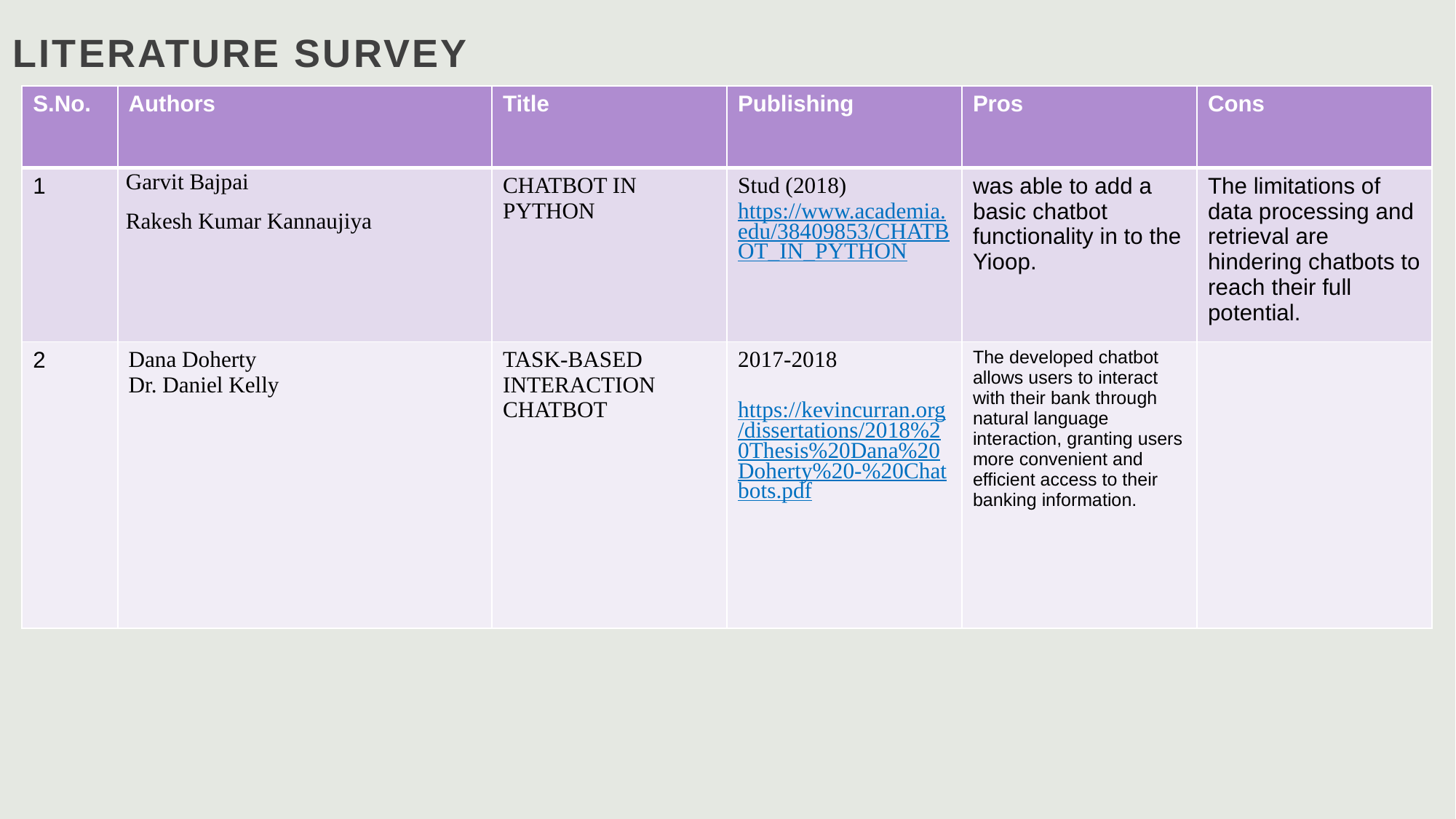

# LITERATURE SURVEY
| S.No. | Authors | Title | Publishing | Pros | Cons |
| --- | --- | --- | --- | --- | --- |
| 1 | Garvit Bajpai Rakesh Kumar Kannaujiya | CHATBOT IN PYTHON | Stud (2018) https://www.academia.edu/38409853/CHATBOT\_IN\_PYTHON | was able to add a basic chatbot functionality in to the Yioop. | The limitations of data processing and retrieval are hindering chatbots to reach their full potential. |
| 2 | Dana Doherty Dr. Daniel Kelly | TASK-BASED INTERACTION CHATBOT | 2017-2018 https://kevincurran.org/dissertations/2018%20Thesis%20Dana%20Doherty%20-%20Chatbots.pdf | The developed chatbot allows users to interact with their bank through natural language interaction, granting users more convenient and efficient access to their banking information. |  |